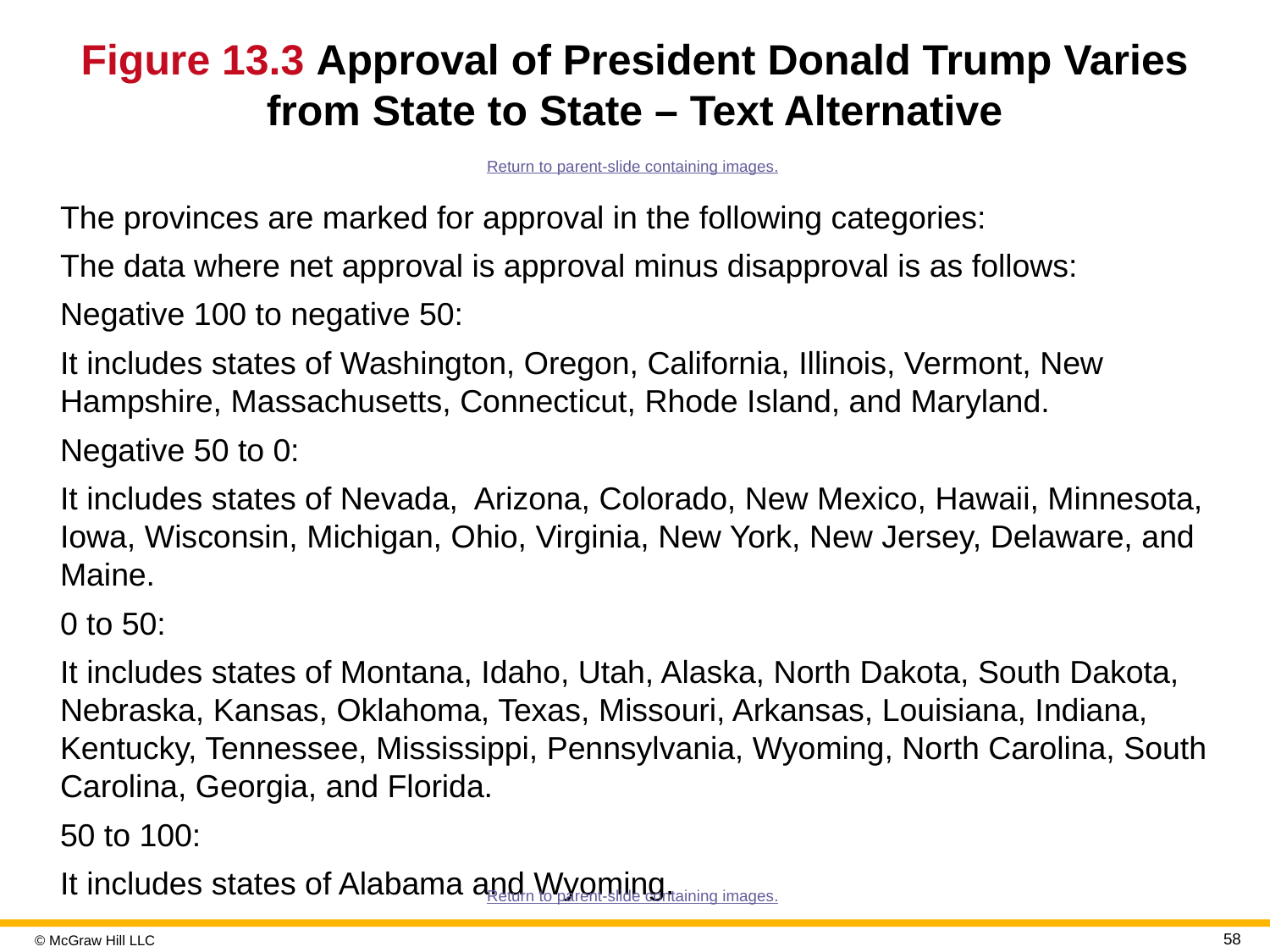

# Figure 13.3 Approval of President Donald Trump Varies from State to State – Text Alternative
Return to parent-slide containing images.
The provinces are marked for approval in the following categories:
The data where net approval is approval minus disapproval is as follows:
Negative 100 to negative 50:
It includes states of Washington, Oregon, California, Illinois, Vermont, New Hampshire, Massachusetts, Connecticut, Rhode Island, and Maryland.
Negative 50 to 0:
It includes states of Nevada,  Arizona, Colorado, New Mexico, Hawaii, Minnesota, Iowa, Wisconsin, Michigan, Ohio, Virginia, New York, New Jersey, Delaware, and Maine.
0 to 50:
It includes states of Montana, Idaho, Utah, Alaska, North Dakota, South Dakota, Nebraska, Kansas, Oklahoma, Texas, Missouri, Arkansas, Louisiana, Indiana, Kentucky, Tennessee, Mississippi, Pennsylvania, Wyoming, North Carolina, South Carolina, Georgia, and Florida.
50 to 100:
It includes states of Alabama and Wyoming.
Return to parent-slide containing images.
58